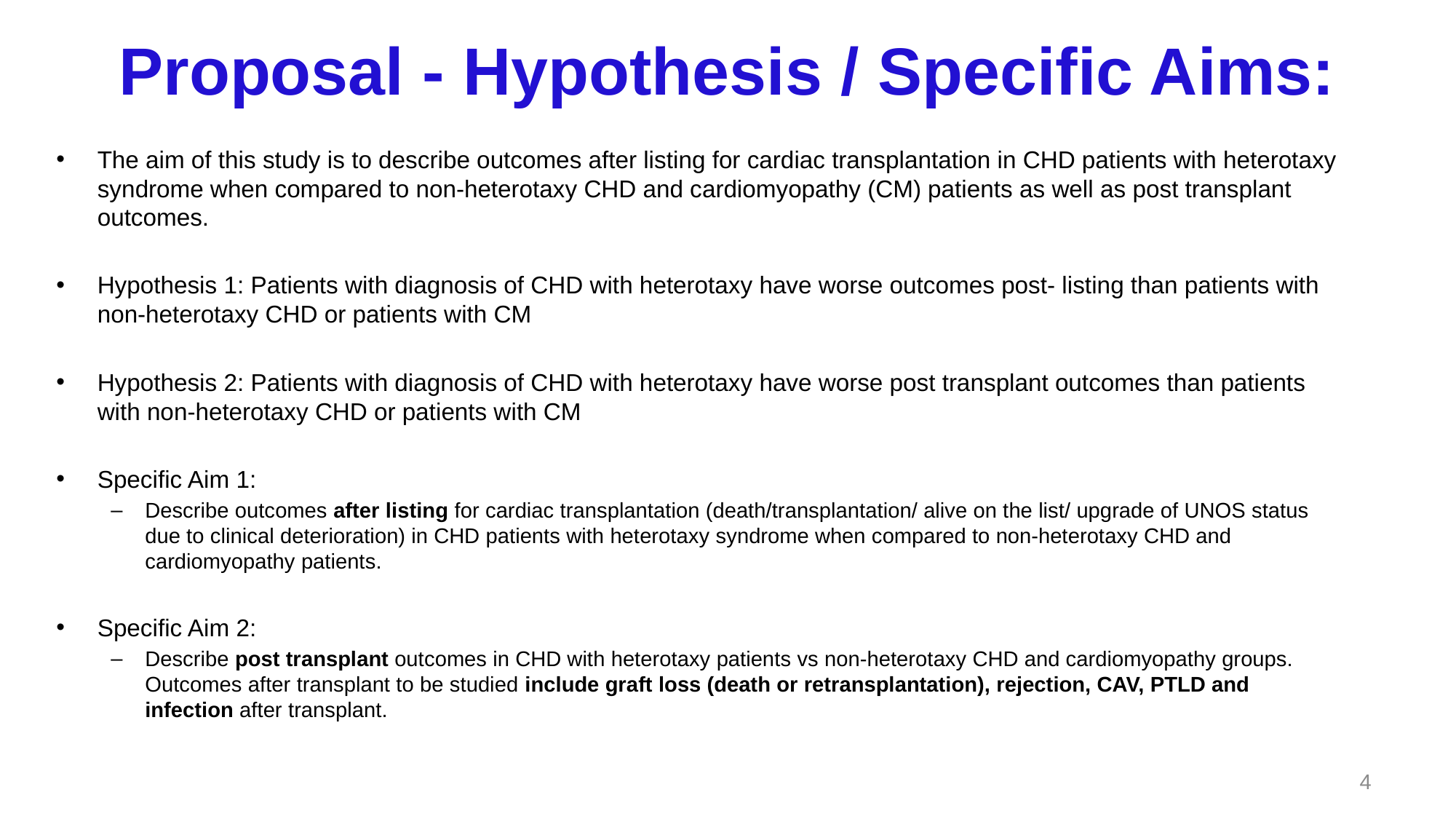

# Proposal - Hypothesis / Specific Aims:
The aim of this study is to describe outcomes after listing for cardiac transplantation in CHD patients with heterotaxy syndrome when compared to non-heterotaxy CHD and cardiomyopathy (CM) patients as well as post transplant outcomes.

Hypothesis 1: Patients with diagnosis of CHD with heterotaxy have worse outcomes post- listing than patients with non-heterotaxy CHD or patients with CM

Hypothesis 2: Patients with diagnosis of CHD with heterotaxy have worse post transplant outcomes than patients with non-heterotaxy CHD or patients with CM

Specific Aim 1:
Describe outcomes after listing for cardiac transplantation (death/transplantation/ alive on the list/ upgrade of UNOS status due to clinical deterioration) in CHD patients with heterotaxy syndrome when compared to non-heterotaxy CHD and cardiomyopathy patients.

Specific Aim 2:
Describe post transplant outcomes in CHD with heterotaxy patients vs non-heterotaxy CHD and cardiomyopathy groups.  Outcomes after transplant to be studied include graft loss (death or retransplantation), rejection, CAV, PTLD and infection after transplant.
4